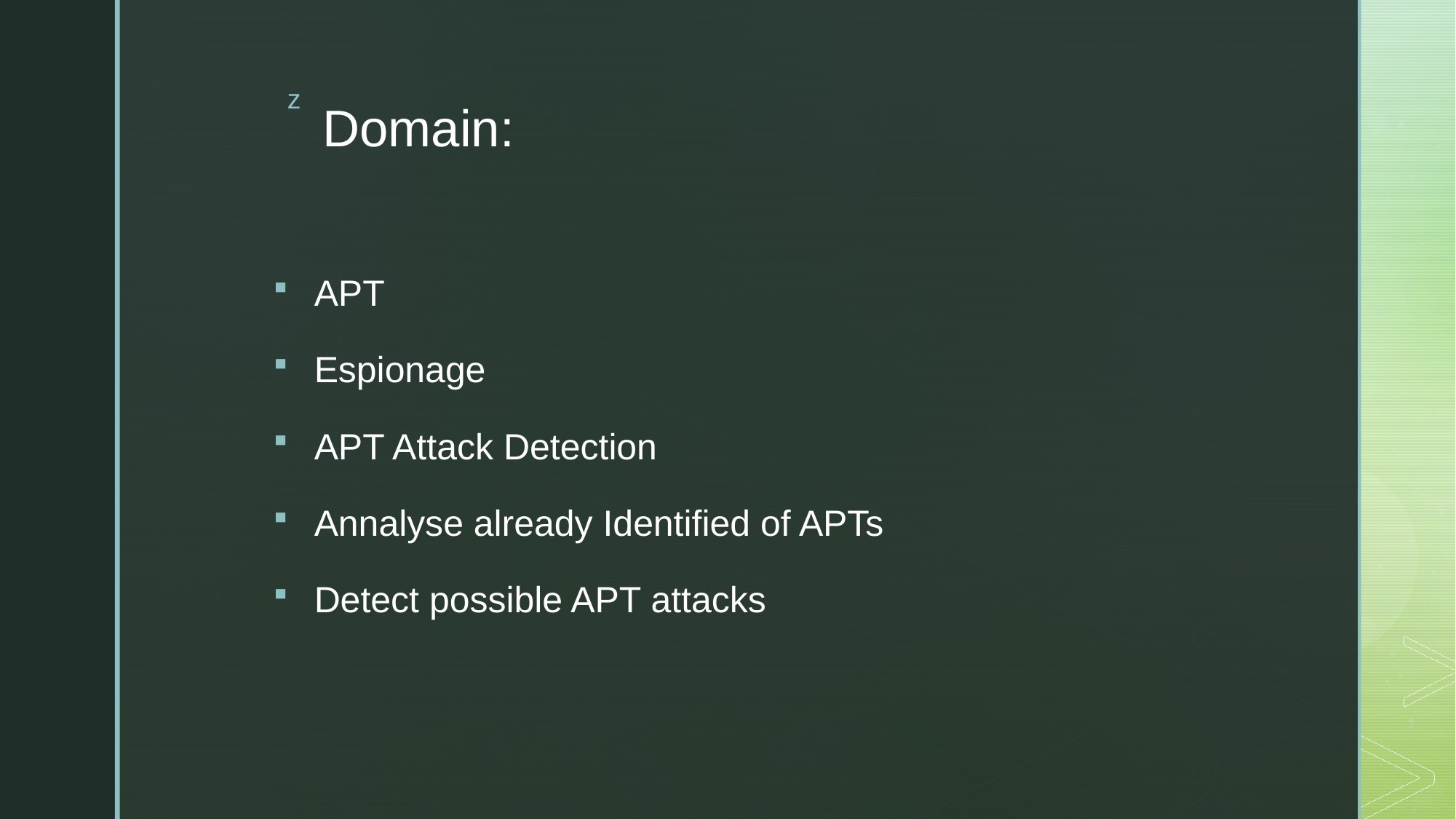

# Domain:
APT
Espionage
APT Attack Detection
Annalyse already Identified of APTs
Detect possible APT attacks